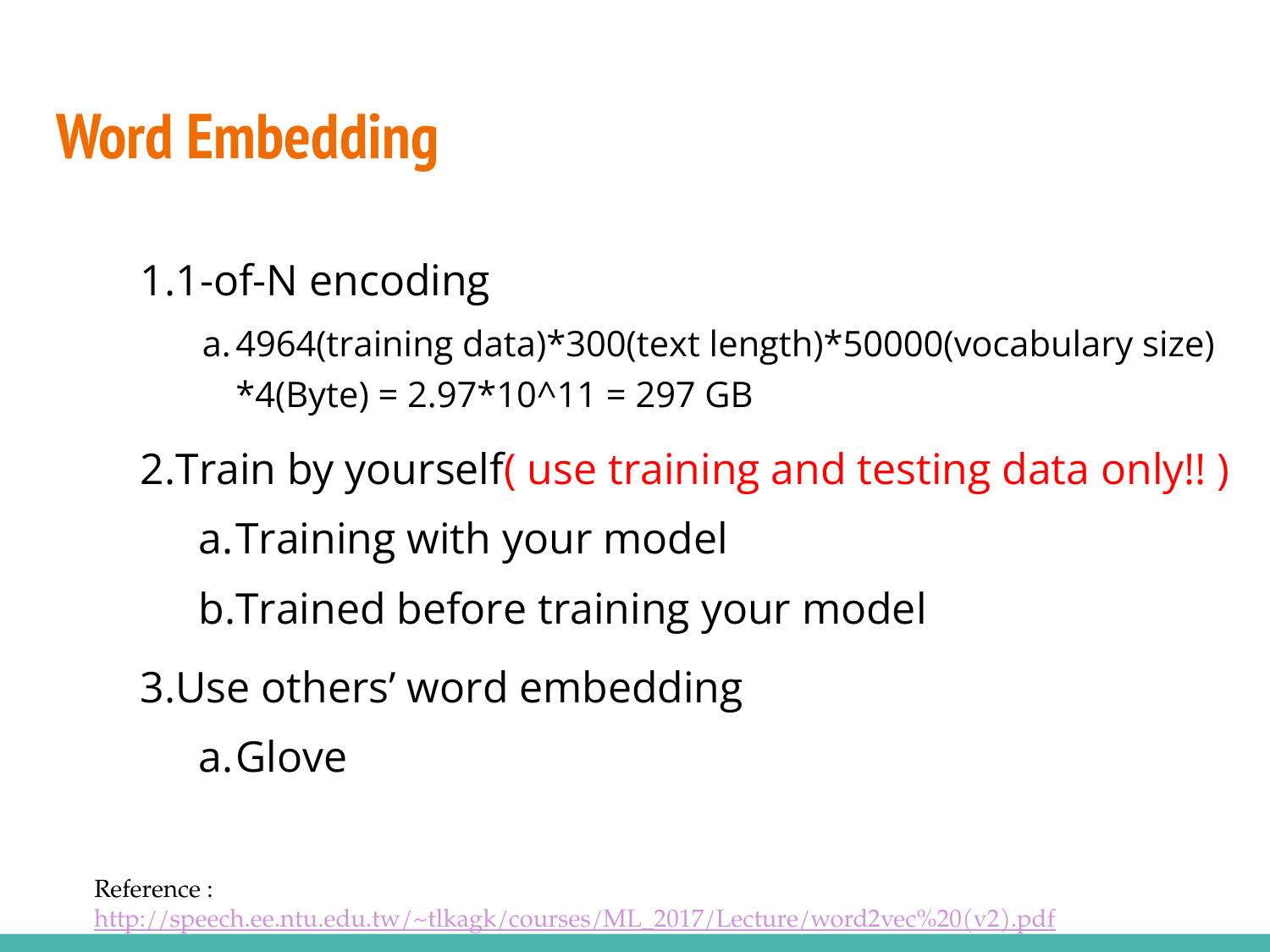

# Word Embedding
1-of-N encoding
4964(training data)*300(text length)*50000(vocabulary size) *4(Byte) = 2.97*10^11 = 297 GB
Train by yourself( use training and testing data only!! )
Training with your model
Trained before training your model
Use others’ word embedding
Glove
Reference :　http://speech.ee.ntu.edu.tw/~tlkagk/courses/ML_2017/Lecture/word2vec%20(v2).pdf